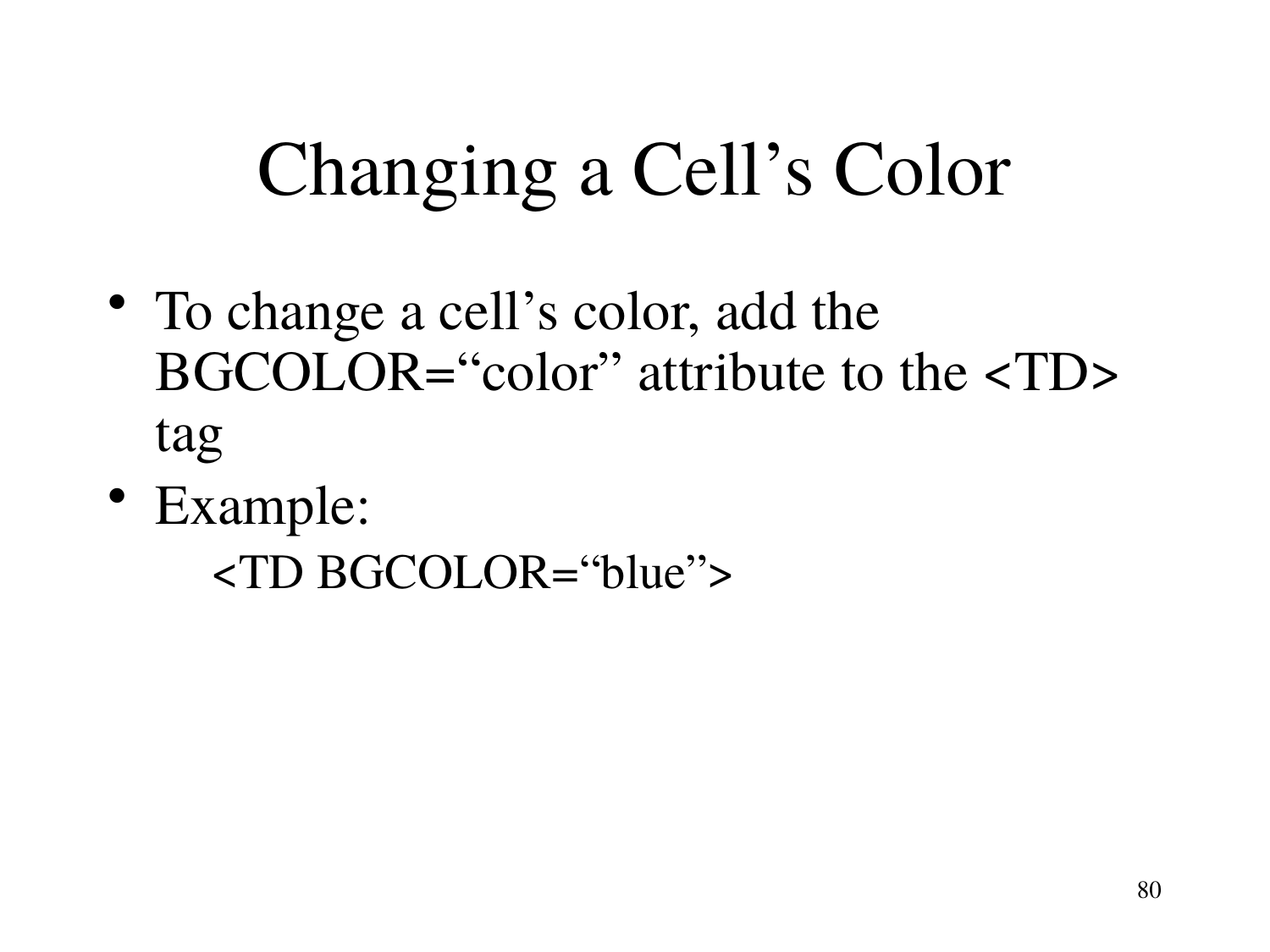

# Changing a Cell’s Color
To change a cell’s color, add the BGCOLOR=“color” attribute to the <TD> tag
Example:
<TD BGCOLOR=“blue”>
80